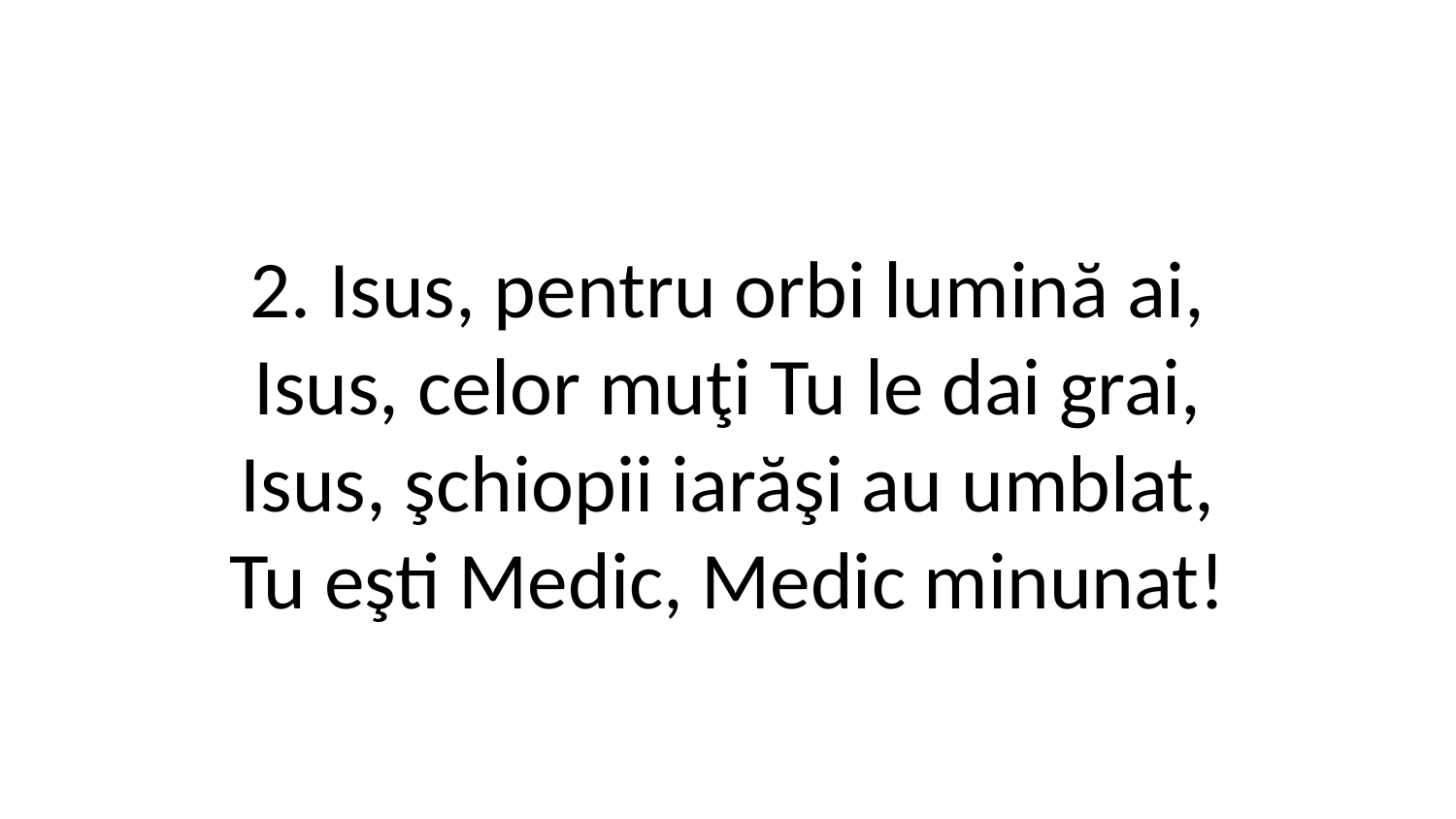

2. Isus, pentru orbi lumină ai,
Isus, celor muţi Tu le dai grai,
Isus, şchiopii iarăşi au umblat,
Tu eşti Medic, Medic minunat!